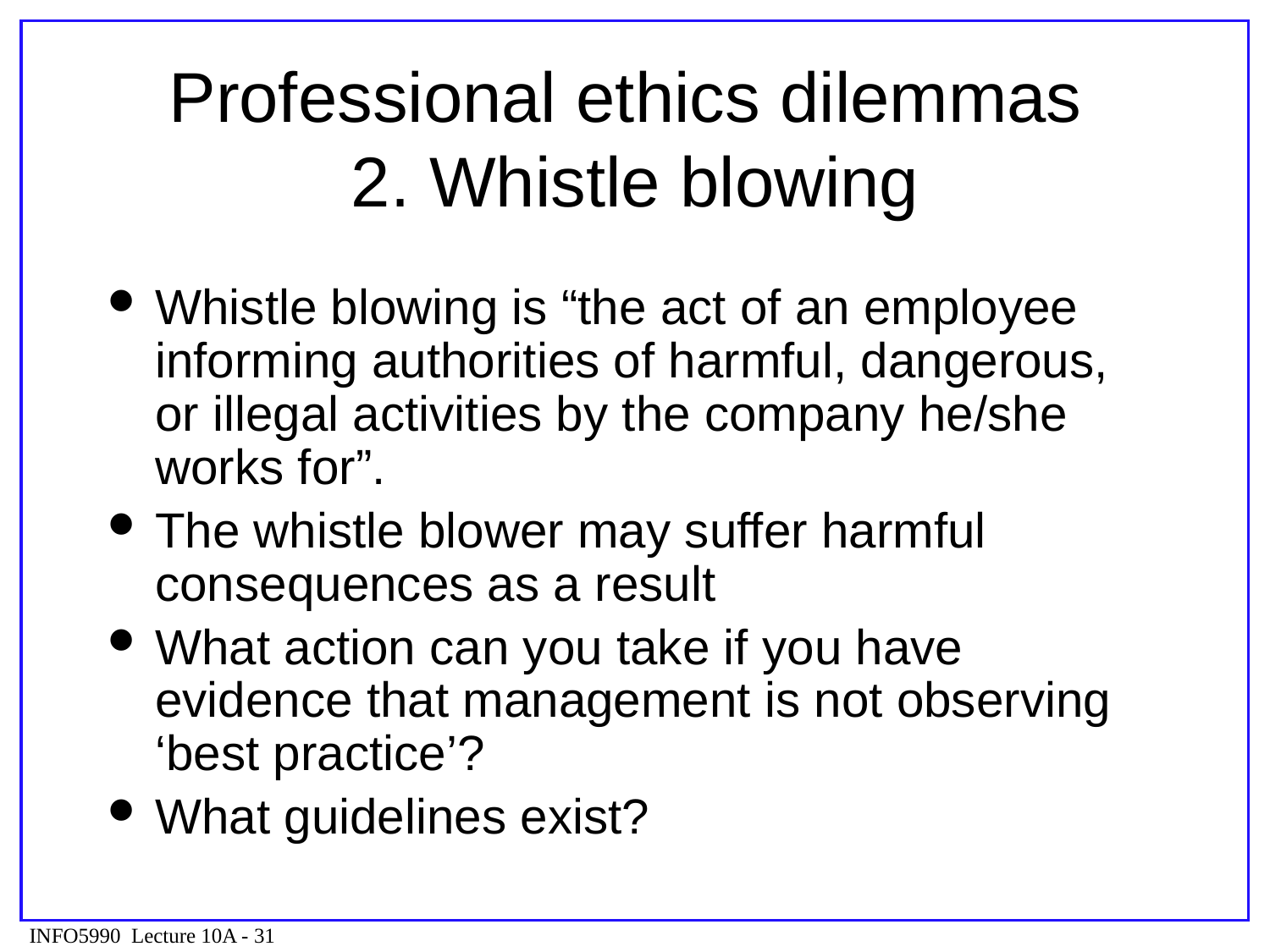

# Professional ethics dilemmas 2. Whistle blowing
Whistle blowing is “the act of an employee informing authorities of harmful, dangerous, or illegal activities by the company he/she works for”.
The whistle blower may suffer harmful consequences as a result
What action can you take if you have evidence that management is not observing ‘best practice’?
What guidelines exist?